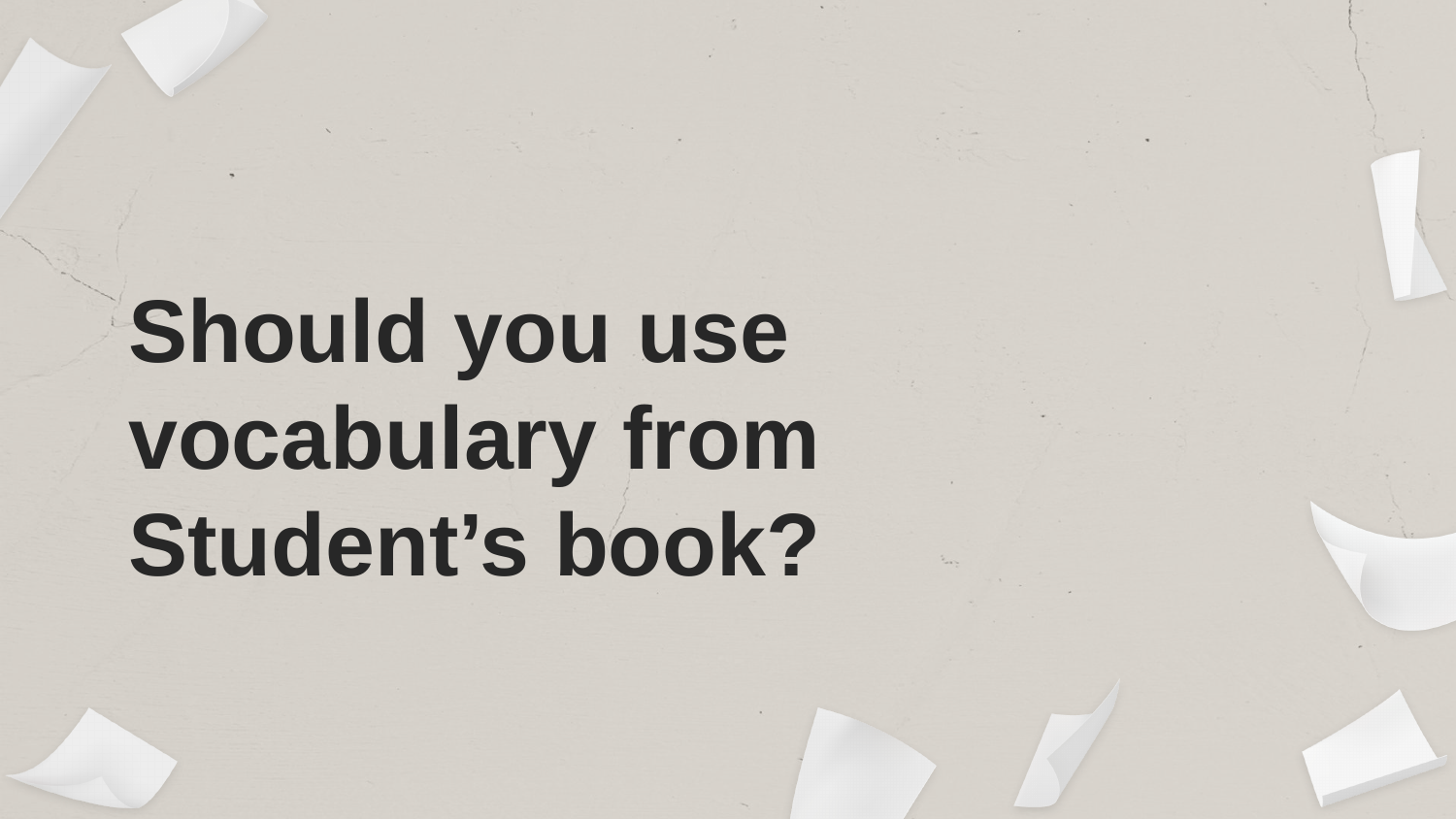

# Should you use vocabulary from Student’s book?